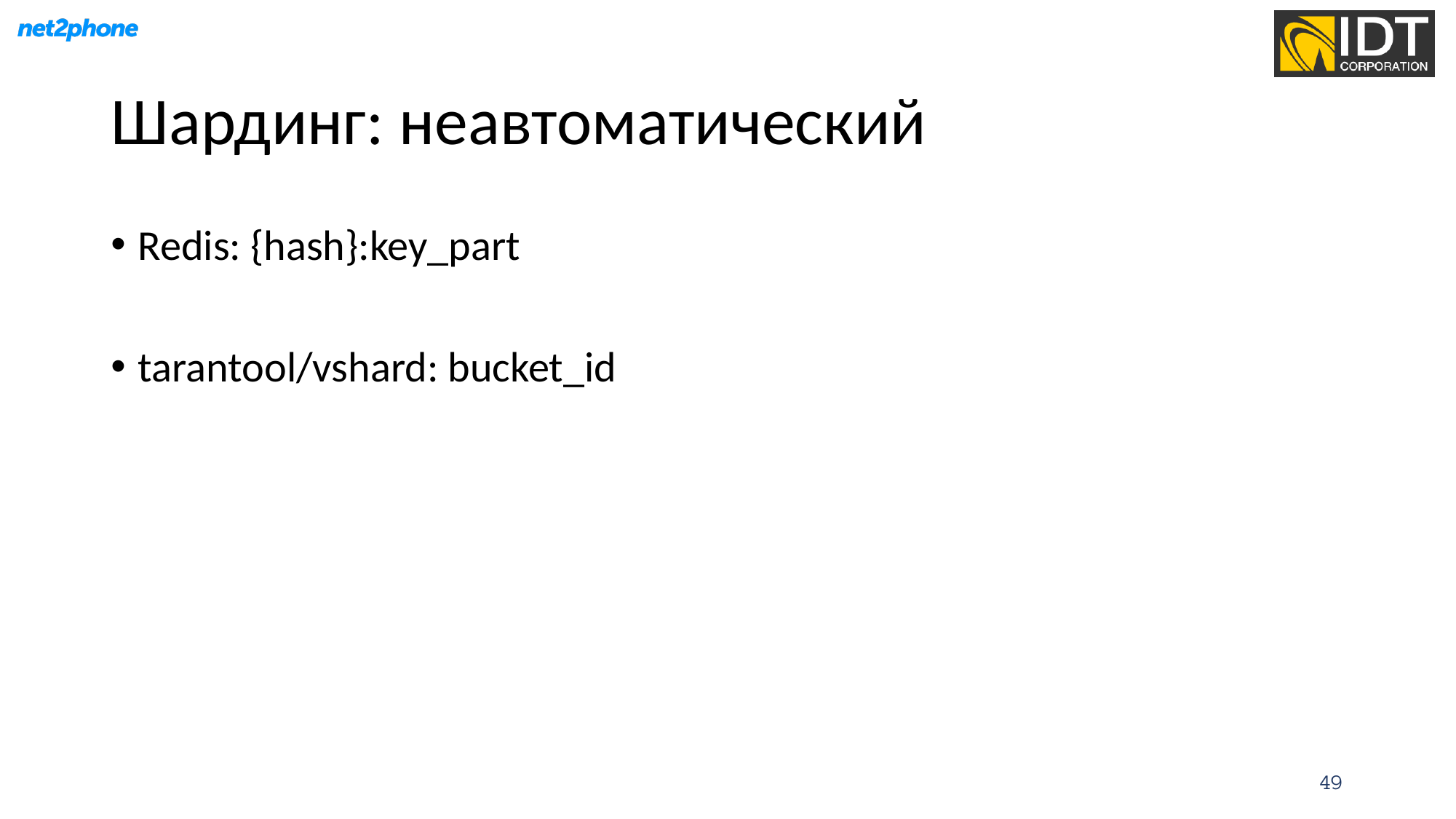

# Шардинг: неавтоматический
Redis: {hash}:key_part

tarantool/vshard: bucket_id
49